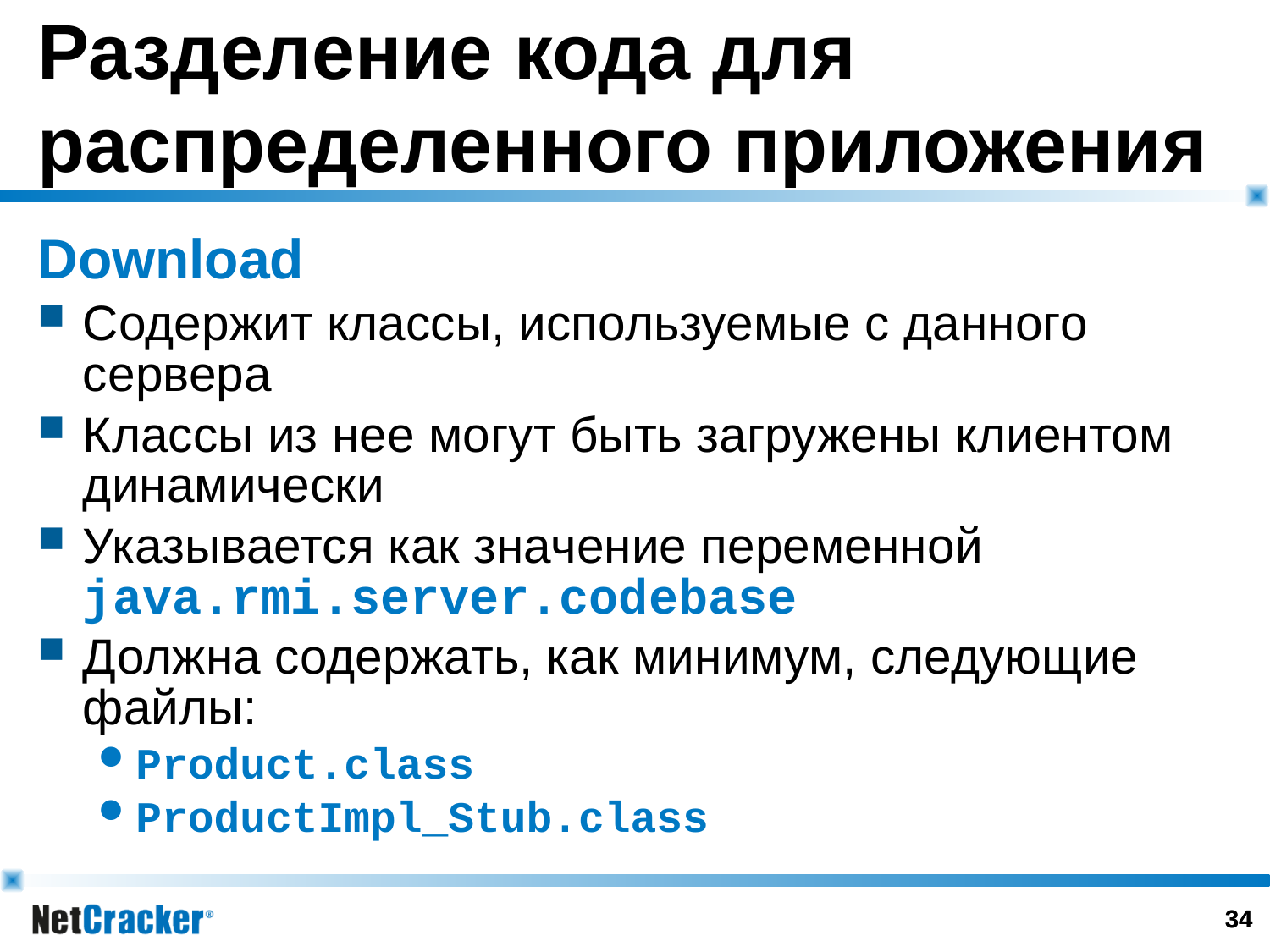

Разделение кода для распределенного приложения
Download
Содержит классы, используемые с данного сервера
Классы из нее могут быть загружены клиентом динамически
Указывается как значение переменной java.rmi.server.codebase
Должна содержать, как минимум, следующие файлы:
Product.class
ProductImpl_Stub.class
34
34